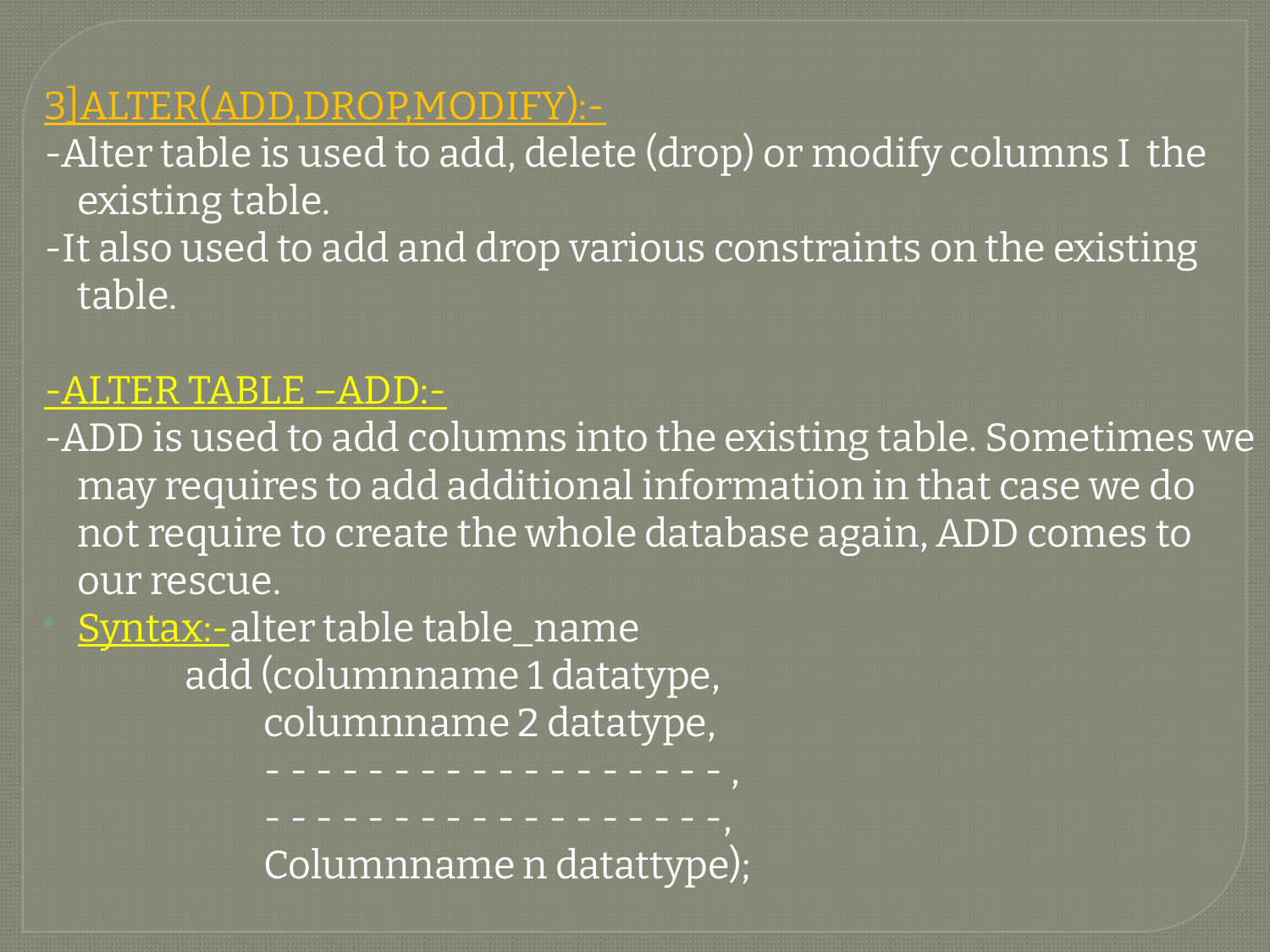

3]ALTER(ADD,DROP,MODIFY):-
-Alter table is used to add, delete (drop) or modify columns I  the existing table.
-It also used to add and drop various constraints on the existing table.

-ALTER TABLE –ADD:-
-ADD is used to add columns into the existing table. Sometimes we may requires to add additional information in that case we do not require to create the whole database again, ADD comes to our rescue.
Syntax:-alter table table_name
                  add (columnname 1 datatype,
                            columnname 2 datatype,
                            - - - - - - - - - - - - - - - - - - ,
                            - - - - - - - - - - - - - - - - - -,
                            Columnname n datattype);